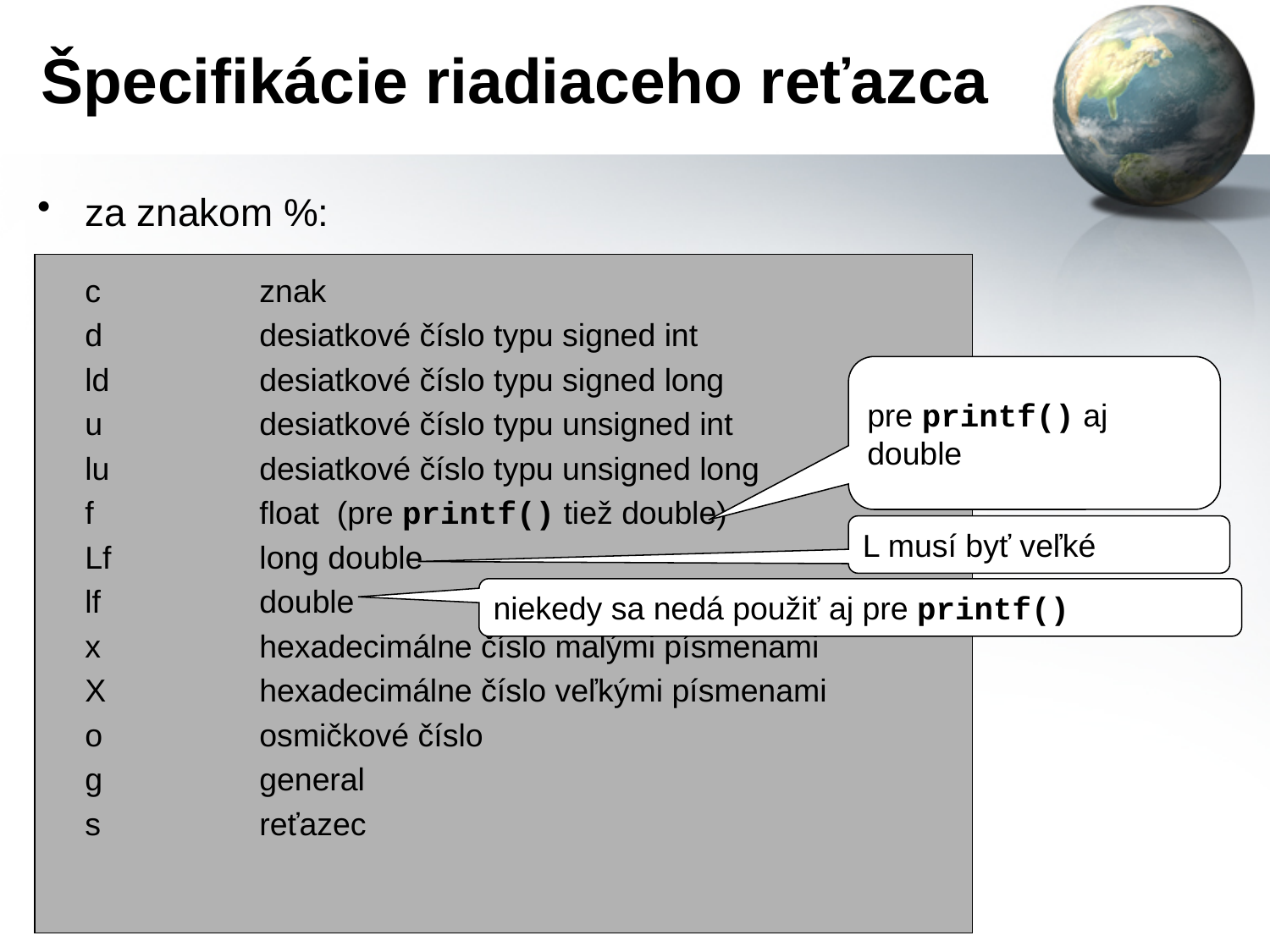

# Špecifikácie riadiaceho reťazca
za znakom %:

c		znak
d		desiatkové číslo typu signed int
ld		desiatkové číslo typu signed long
u		desiatkové číslo typu unsigned int
lu		desiatkové číslo typu unsigned long
f		float  (pre printf() tiež double)
Lf		long double
lf		double
x		hexadecimálne číslo malými písmenami
X		hexadecimálne číslo veľkými písmenami
o		osmičkové číslo
g		general
s		reťazec
pre printf() aj double
L musí byť veľké
niekedy sa nedá použiť aj pre printf()